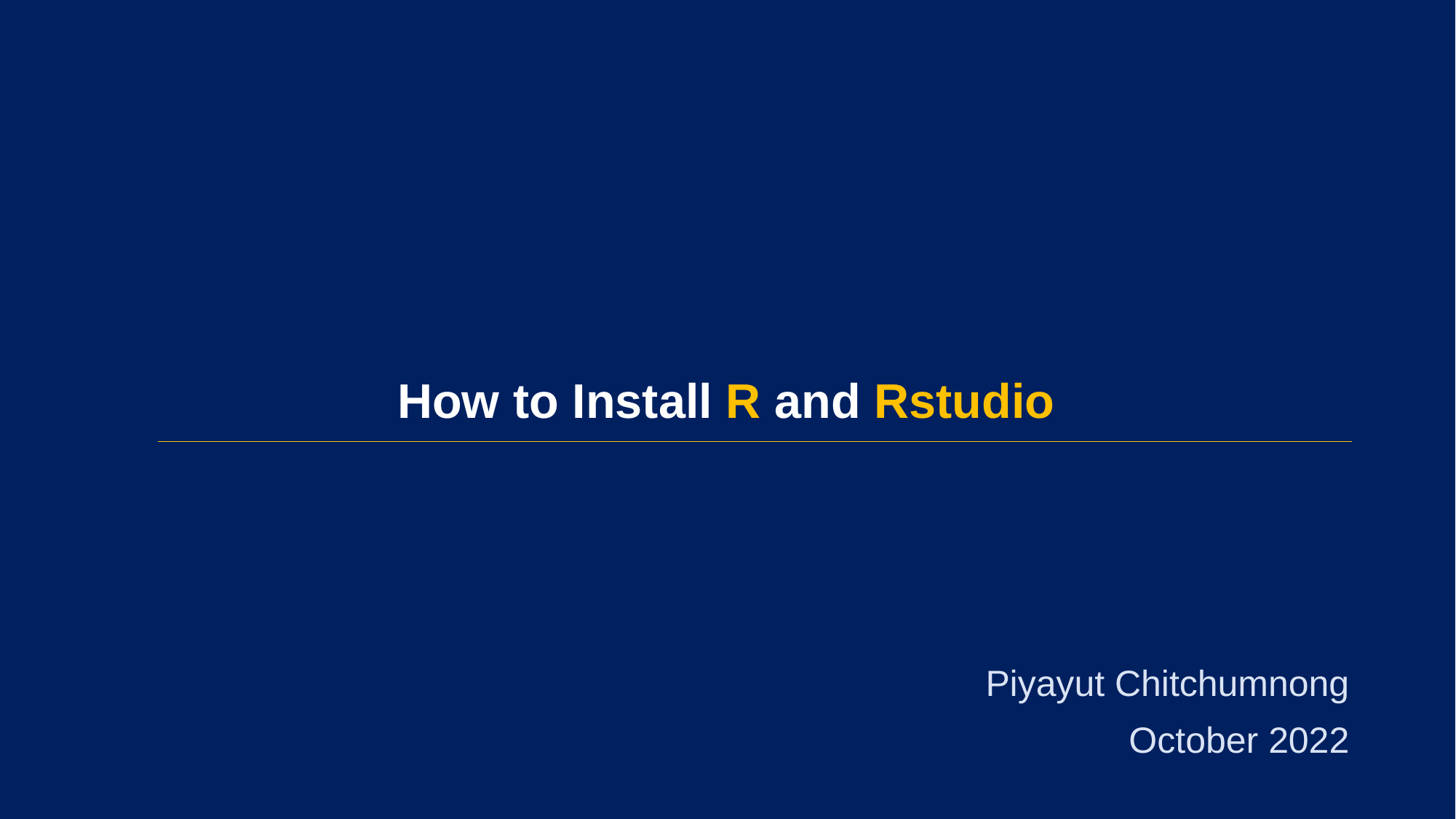

How to Install R and Rstudio
Piyayut Chitchumnong
 October 2022